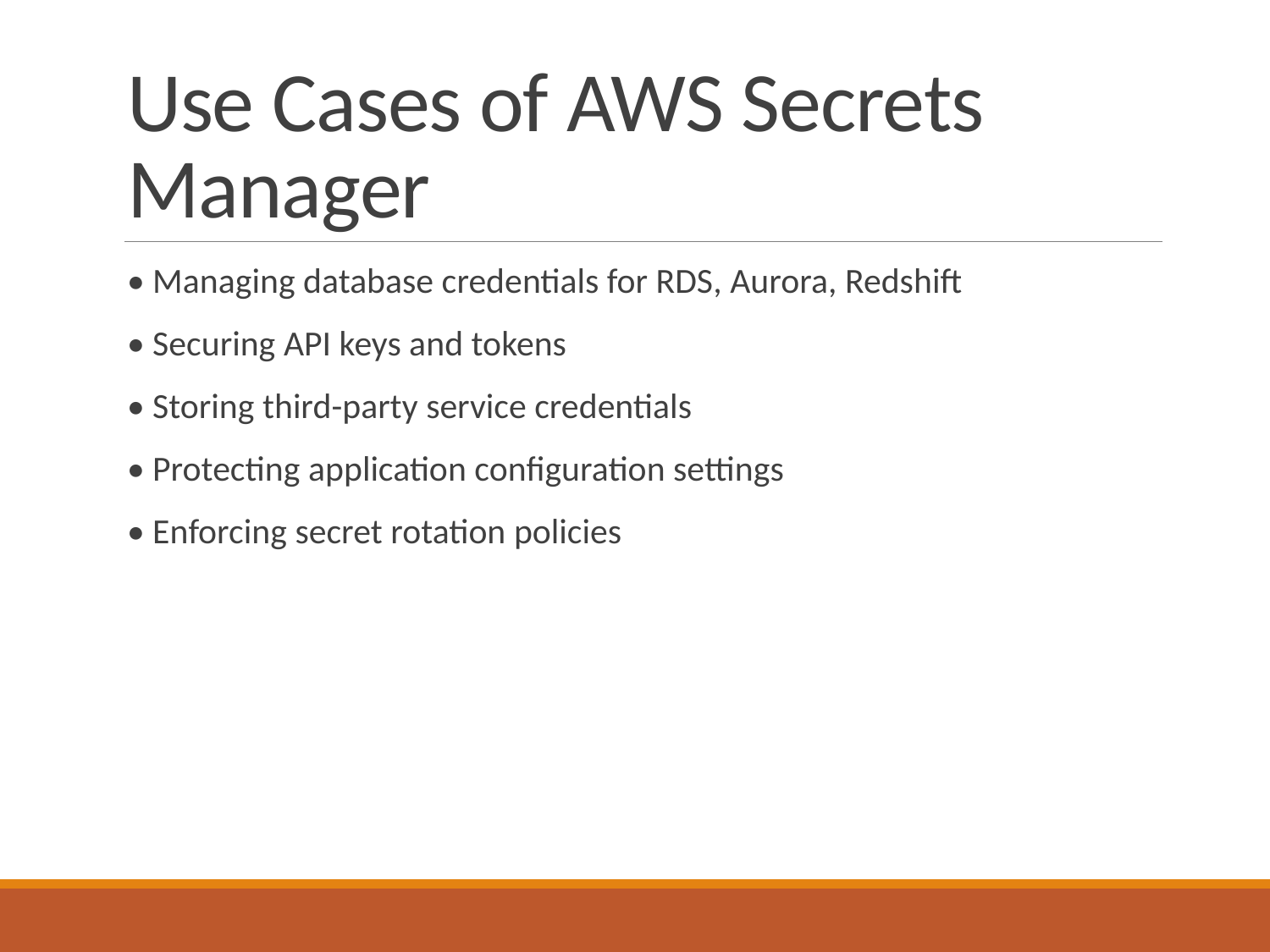

# Use Cases of AWS Secrets Manager
• Managing database credentials for RDS, Aurora, Redshift
• Securing API keys and tokens
• Storing third-party service credentials
• Protecting application configuration settings
• Enforcing secret rotation policies